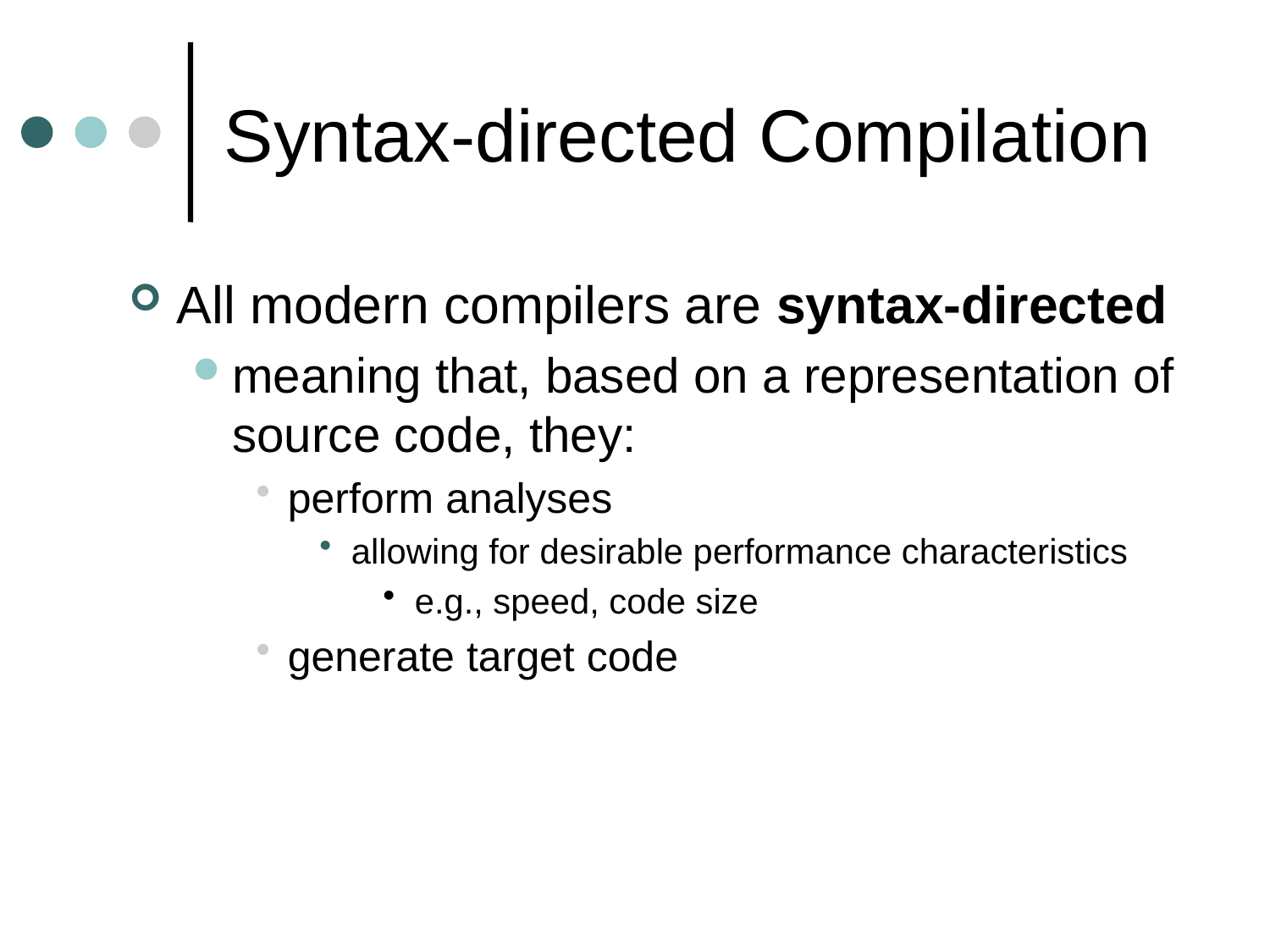

# Syntax-directed Compilation
All modern compilers are syntax-directed
meaning that, based on a representation of source code, they:
perform analyses
allowing for desirable performance characteristics
e.g., speed, code size
generate target code